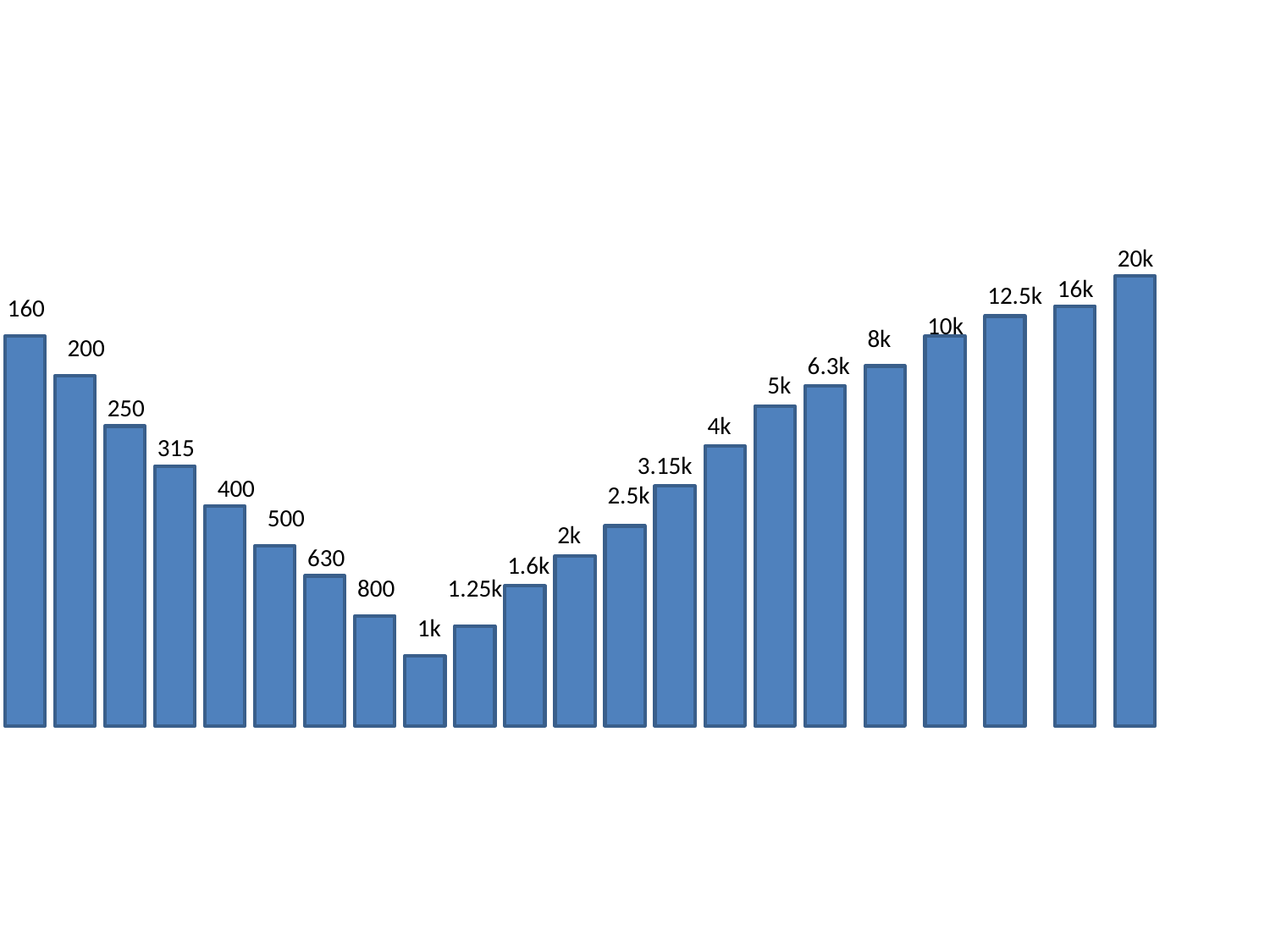

20k
16k
12.5k

160
10k

8k

200

6.3k
5k

250

4k

315
3.15k

400
2.5k

500

2k

630
1.6k

800
1.25k

1k